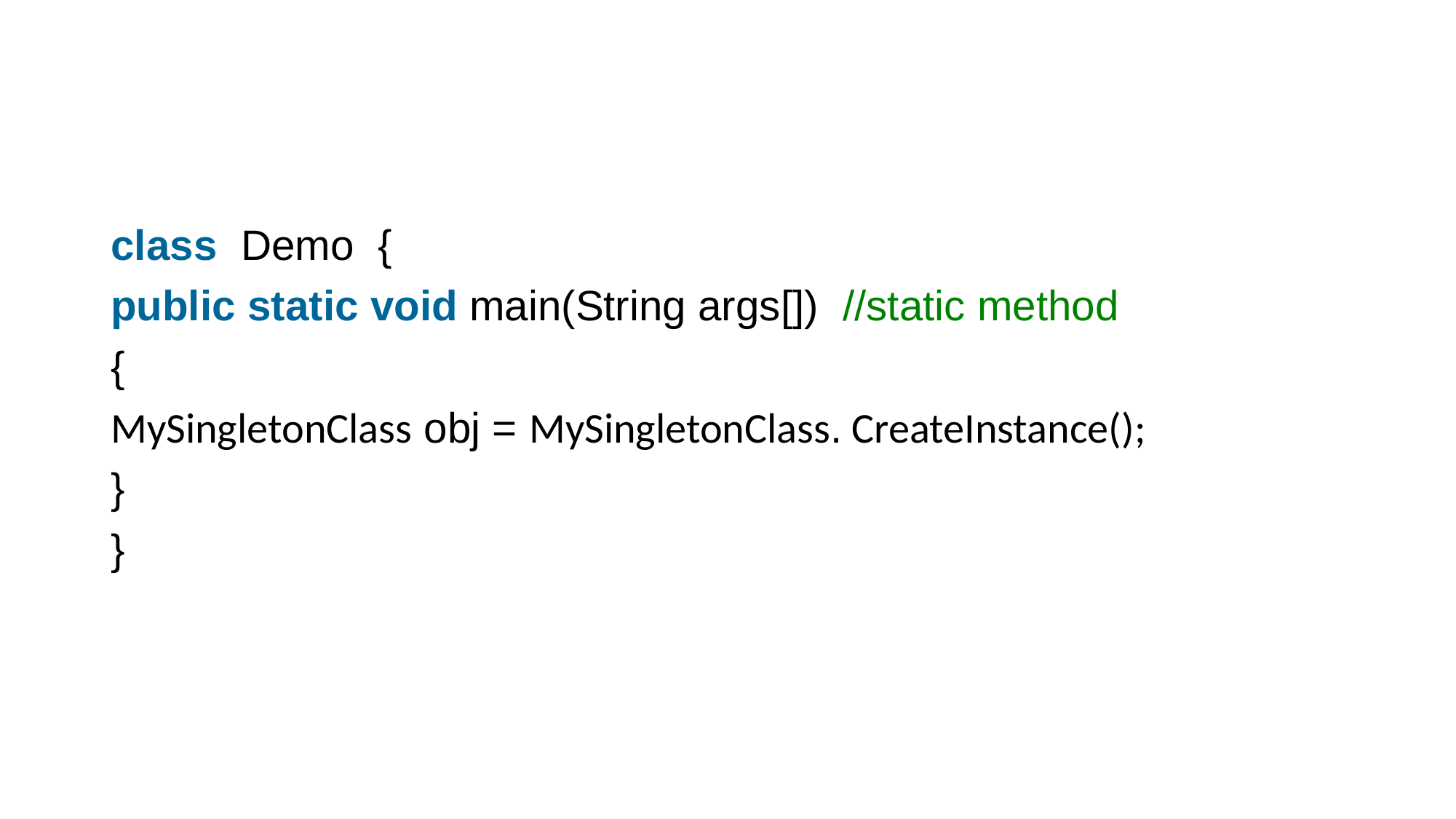

#
class  Demo  {
public static void main(String args[])  //static method
{
MySingletonClass obj = MySingletonClass. CreateInstance();
}
}